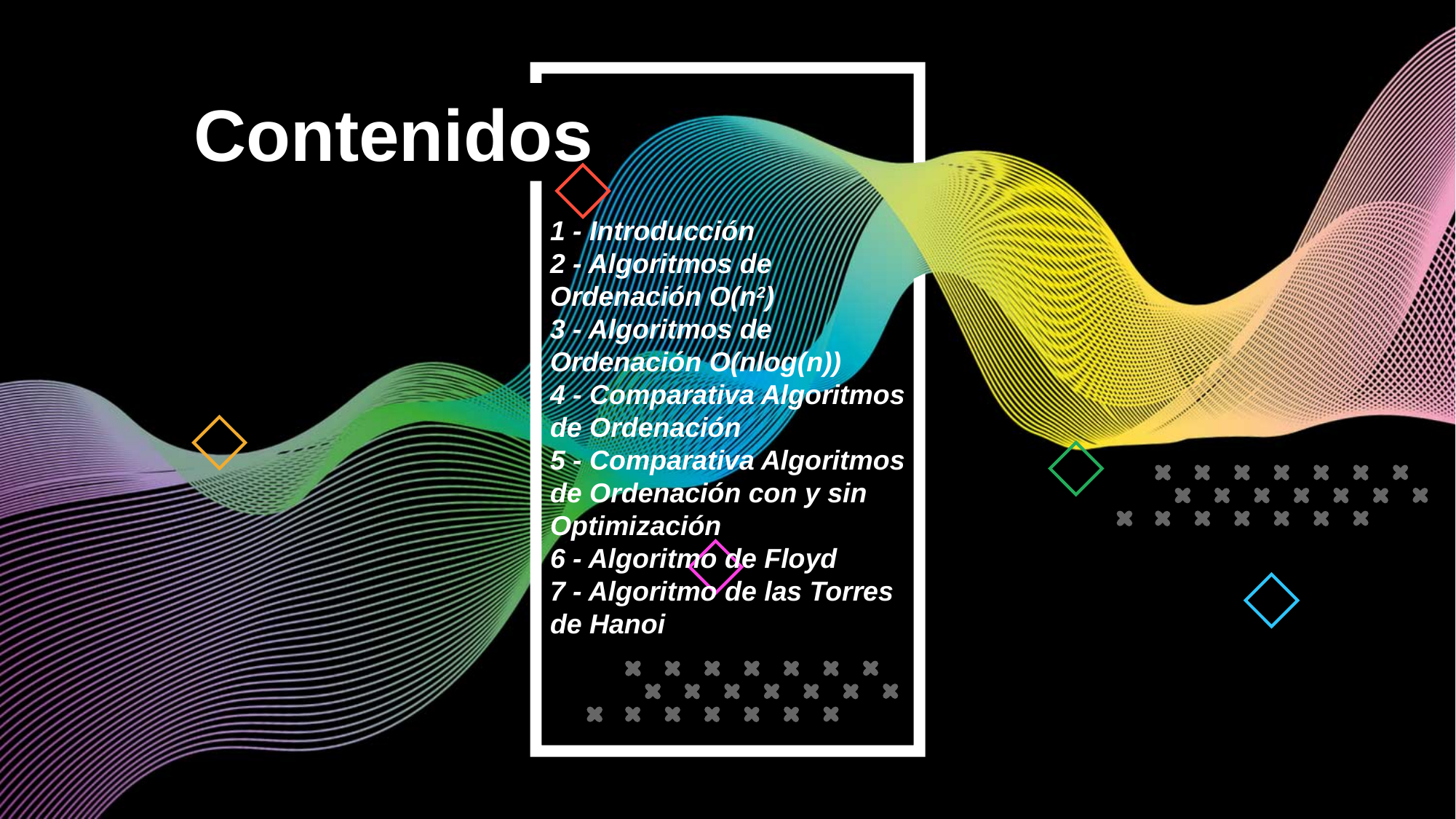

Contenidos

1 - Introducción
2 - Algoritmos de Ordenación O(n2)
3 - Algoritmos de Ordenación O(nlog(n))
4 - Comparativa Algoritmos de Ordenación
5 - Comparativa Algoritmos de Ordenación con y sin Optimización
6 - Algoritmo de Floyd
7 - Algoritmo de las Torres de Hanoi